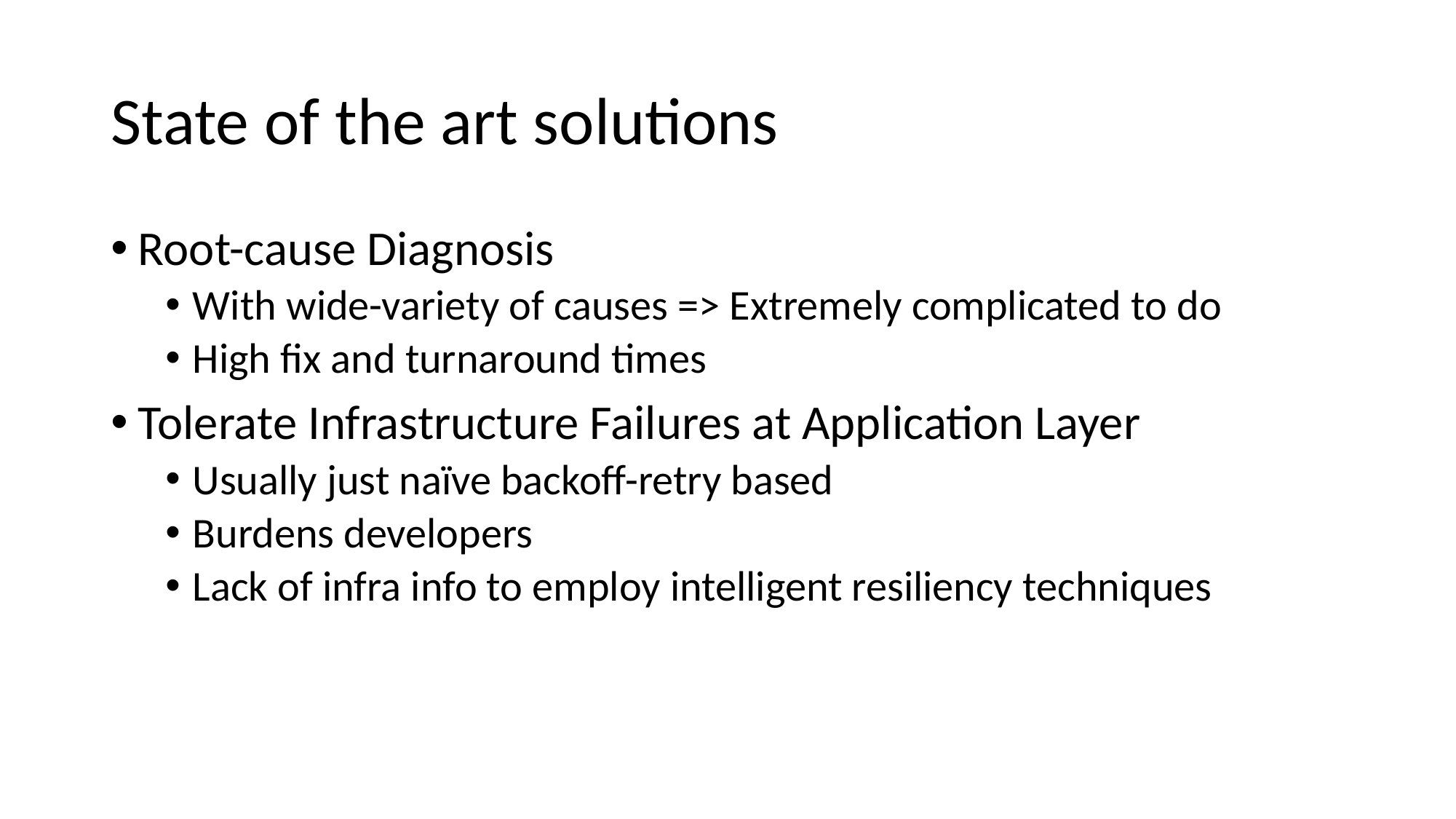

# State of the art solutions
Root-cause Diagnosis
With wide-variety of causes => Extremely complicated to do
High fix and turnaround times
Tolerate Infrastructure Failures at Application Layer
Usually just naïve backoff-retry based
Burdens developers
Lack of infra info to employ intelligent resiliency techniques